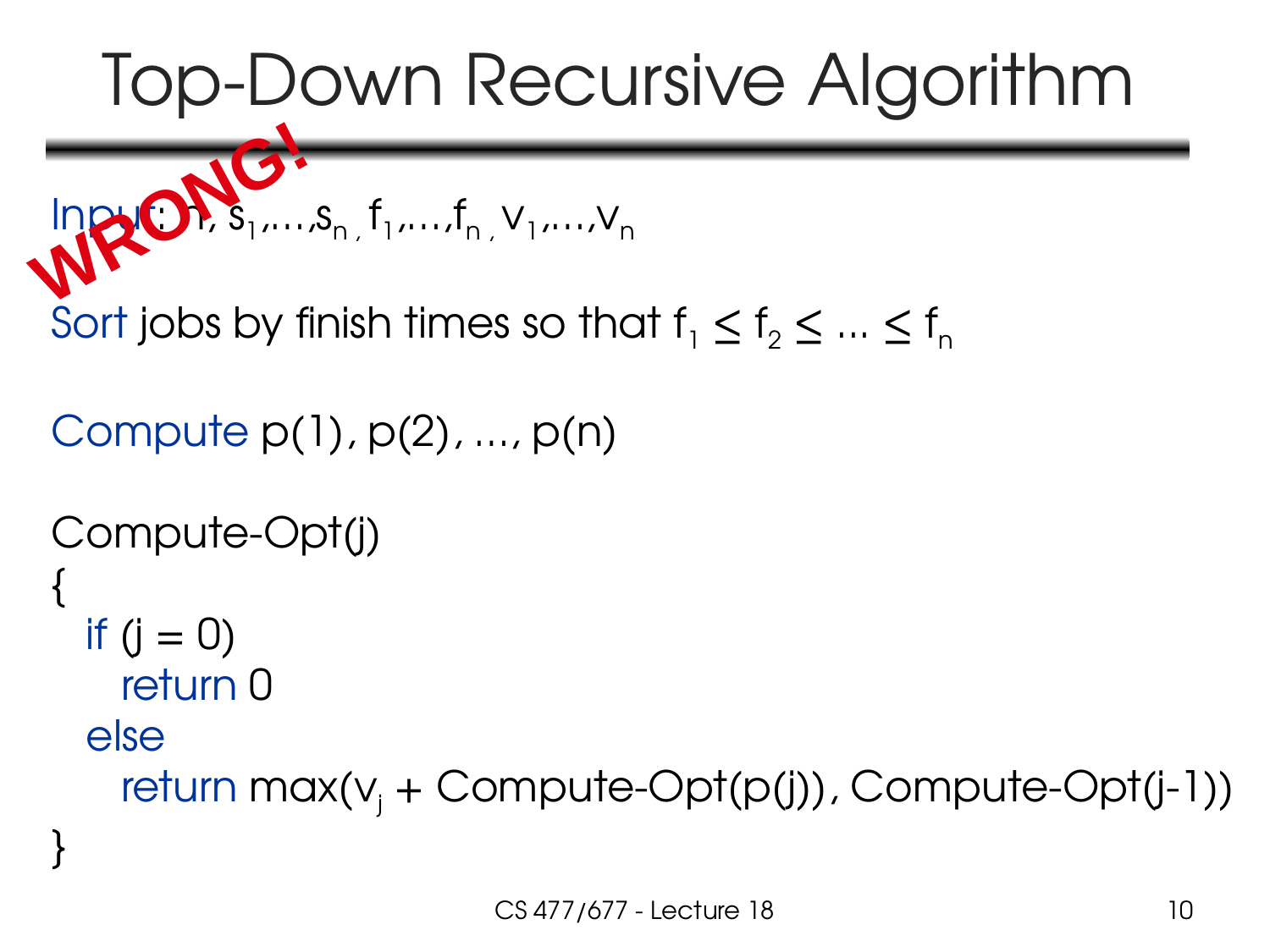

# Top-Down Recursive Algorithm
WRONG!
Input: n, s1,…,sn , f1,…,fn , v1,…,vn

Sort jobs by finish times so that f1 ≤ f2 ≤ ... ≤ fn

Compute p(1), p(2), …, p(n)

Compute-Opt(j)
{
   if (j = 0)
      return 0
   else
      return max(vj + Compute-Opt(p(j)), Compute-Opt(j-1))
}
CS 477/677 - Lecture 18
10